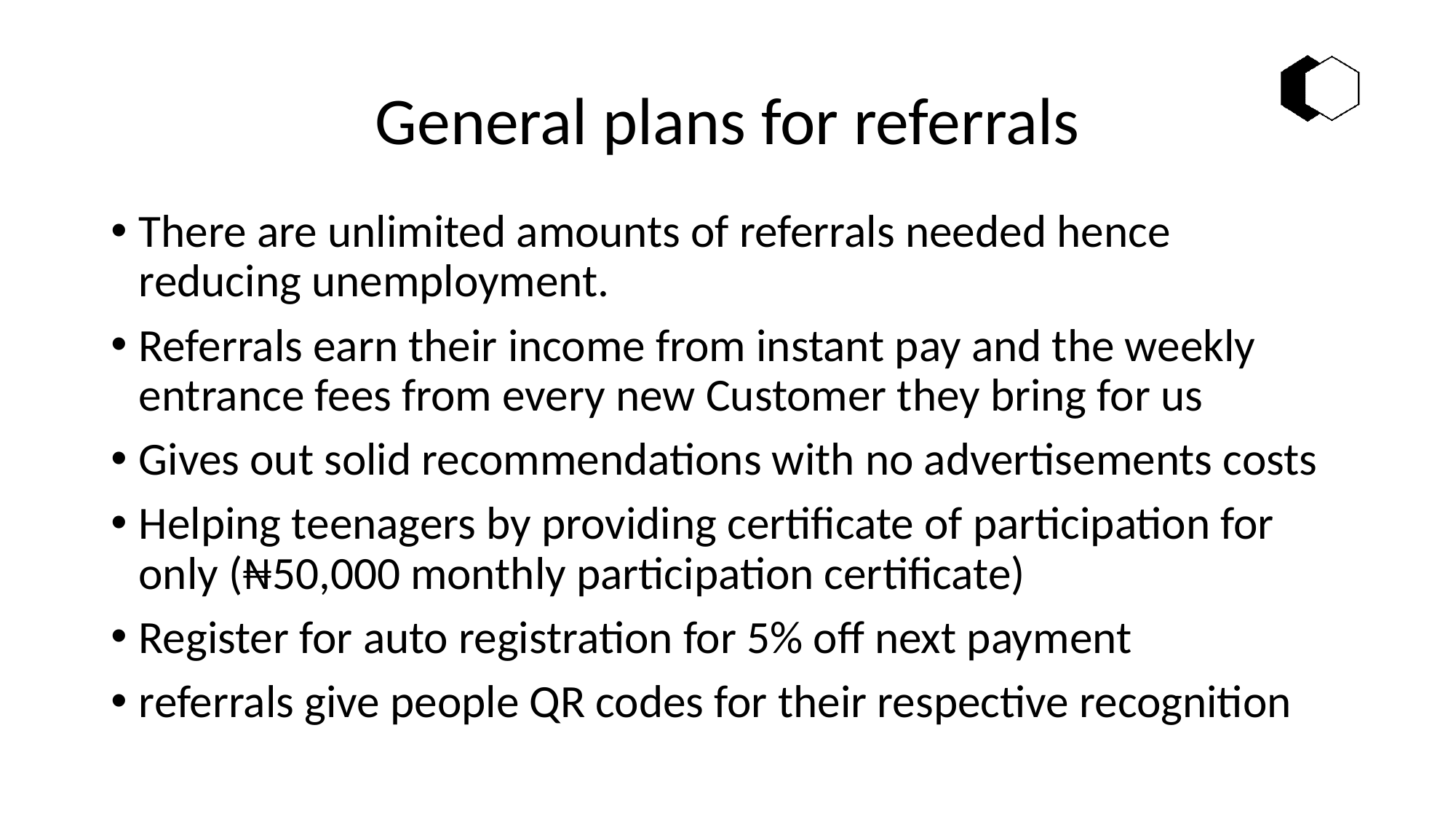

# General plans for referrals
There are unlimited amounts of referrals needed hence reducing unemployment.
Referrals earn their income from instant pay and the weekly entrance fees from every new Customer they bring for us
Gives out solid recommendations with no advertisements costs
Helping teenagers by providing certificate of participation for only (₦50,000 monthly participation certificate)
Register for auto registration for 5% off next payment
referrals give people QR codes for their respective recognition